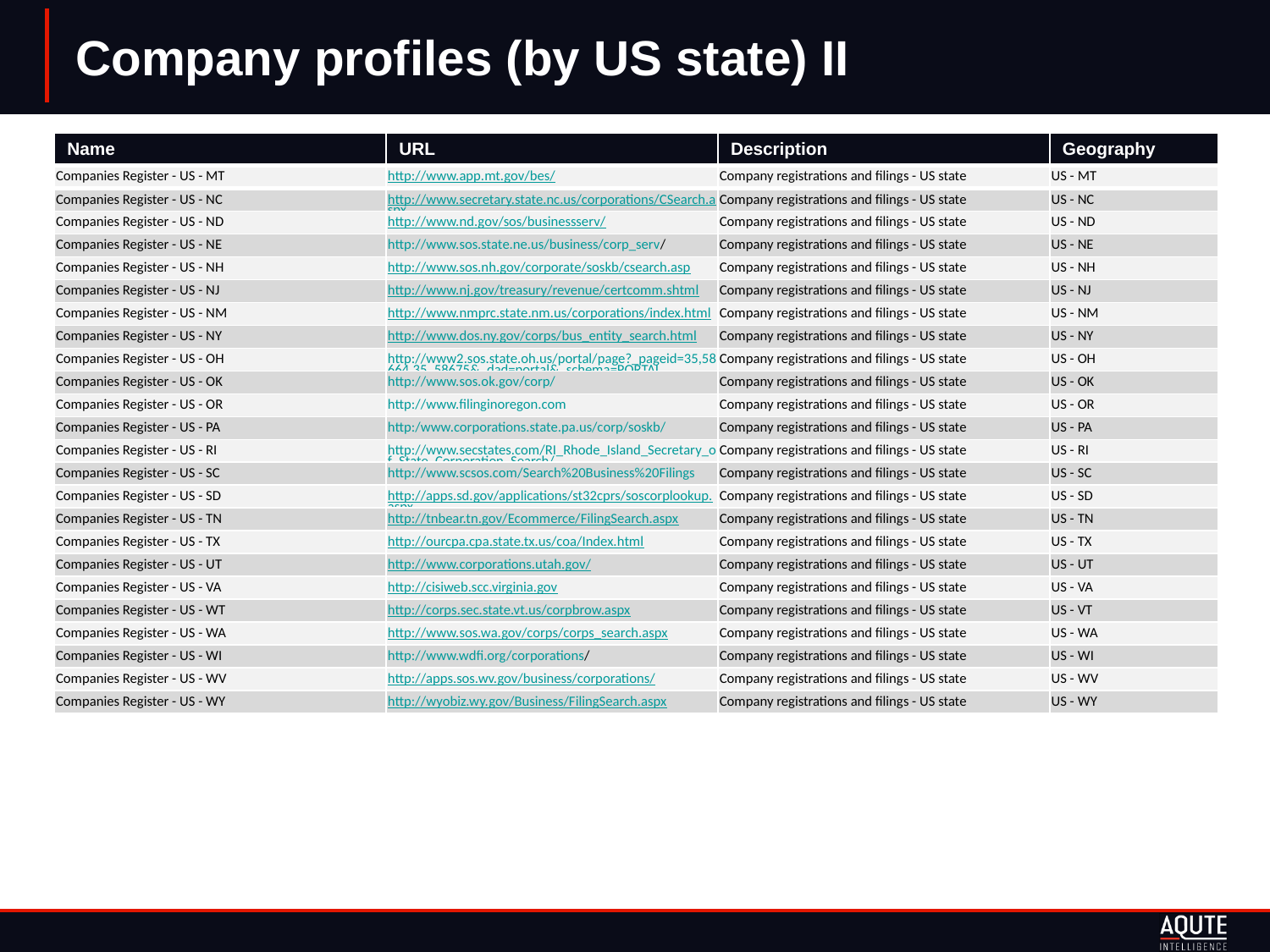

# Company profiles (by US state) II
| Name | URL | Description | Geography |
| --- | --- | --- | --- |
| Companies Register - US - MT | http://www.app.mt.gov/bes/ | Company registrations and filings - US state | US - MT |
| Companies Register - US - NC | http://www.secretary.state.nc.us/corporations/CSearch.aspx | Company registrations and filings - US state | US - NC |
| Companies Register - US - ND | http://www.nd.gov/sos/businessserv/ | Company registrations and filings - US state | US - ND |
| Companies Register - US - NE | http://www.sos.state.ne.us/business/corp\_serv/ | Company registrations and filings - US state | US - NE |
| Companies Register - US - NH | http://www.sos.nh.gov/corporate/soskb/csearch.asp | Company registrations and filings - US state | US - NH |
| Companies Register - US - NJ | http://www.nj.gov/treasury/revenue/certcomm.shtml | Company registrations and filings - US state | US - NJ |
| Companies Register - US - NM | http://www.nmprc.state.nm.us/corporations/index.html | Company registrations and filings - US state | US - NM |
| Companies Register - US - NY | http://www.dos.ny.gov/corps/bus\_entity\_search.html | Company registrations and filings - US state | US - NY |
| Companies Register - US - OH | http://www2.sos.state.oh.us/portal/page?\_pageid=35,58664,35\_58675&\_dad=portal&\_schema=PORTAL | Company registrations and filings - US state | US - OH |
| Companies Register - US - OK | http://www.sos.ok.gov/corp/ | Company registrations and filings - US state | US - OK |
| Companies Register - US - OR | http://www.filinginoregon.com | Company registrations and filings - US state | US - OR |
| Companies Register - US - PA | http:/www.corporations.state.pa.us/corp/soskb/ | Company registrations and filings - US state | US - PA |
| Companies Register - US - RI | http://www.secstates.com/RI\_Rhode\_Island\_Secretary\_of\_State\_Corporation\_Search/ | Company registrations and filings - US state | US - RI |
| Companies Register - US - SC | http://www.scsos.com/Search%20Business%20Filings | Company registrations and filings - US state | US - SC |
| Companies Register - US - SD | http://apps.sd.gov/applications/st32cprs/soscorplookup.aspx | Company registrations and filings - US state | US - SD |
| Companies Register - US - TN | http://tnbear.tn.gov/Ecommerce/FilingSearch.aspx | Company registrations and filings - US state | US - TN |
| Companies Register - US - TX | http://ourcpa.cpa.state.tx.us/coa/Index.html | Company registrations and filings - US state | US - TX |
| Companies Register - US - UT | http://www.corporations.utah.gov/ | Company registrations and filings - US state | US - UT |
| Companies Register - US - VA | http://cisiweb.scc.virginia.gov | Company registrations and filings - US state | US - VA |
| Companies Register - US - WT | http://corps.sec.state.vt.us/corpbrow.aspx | Company registrations and filings - US state | US - VT |
| Companies Register - US - WA | http://www.sos.wa.gov/corps/corps\_search.aspx | Company registrations and filings - US state | US - WA |
| Companies Register - US - WI | http://www.wdfi.org/corporations/ | Company registrations and filings - US state | US - WI |
| Companies Register - US - WV | http://apps.sos.wv.gov/business/corporations/ | Company registrations and filings - US state | US - WV |
| Companies Register - US - WY | http://wyobiz.wy.gov/Business/FilingSearch.aspx | Company registrations and filings - US state | US - WY |